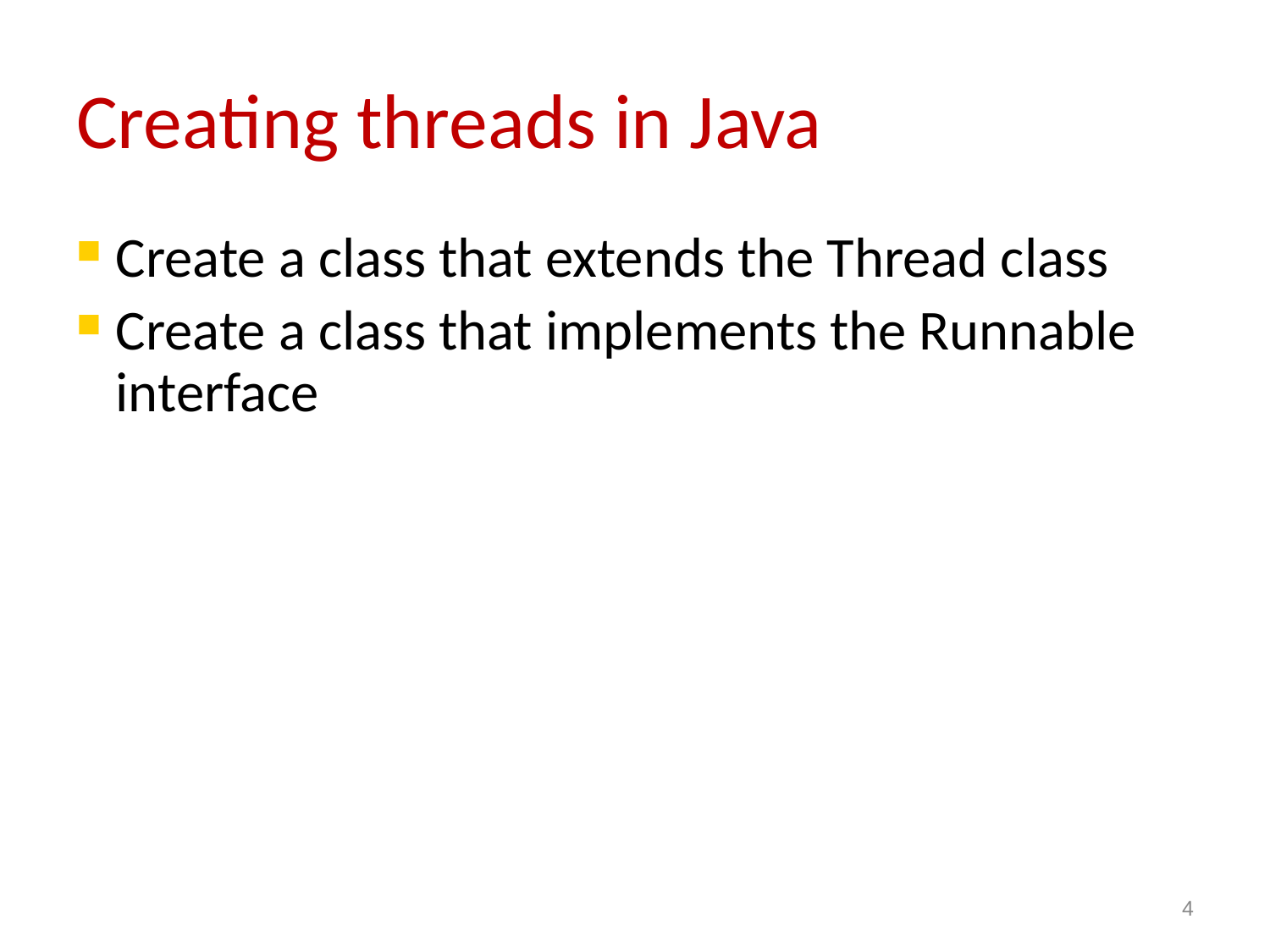

# Creating threads in Java
Create a class that extends the Thread class
Create a class that implements the Runnable interface

4